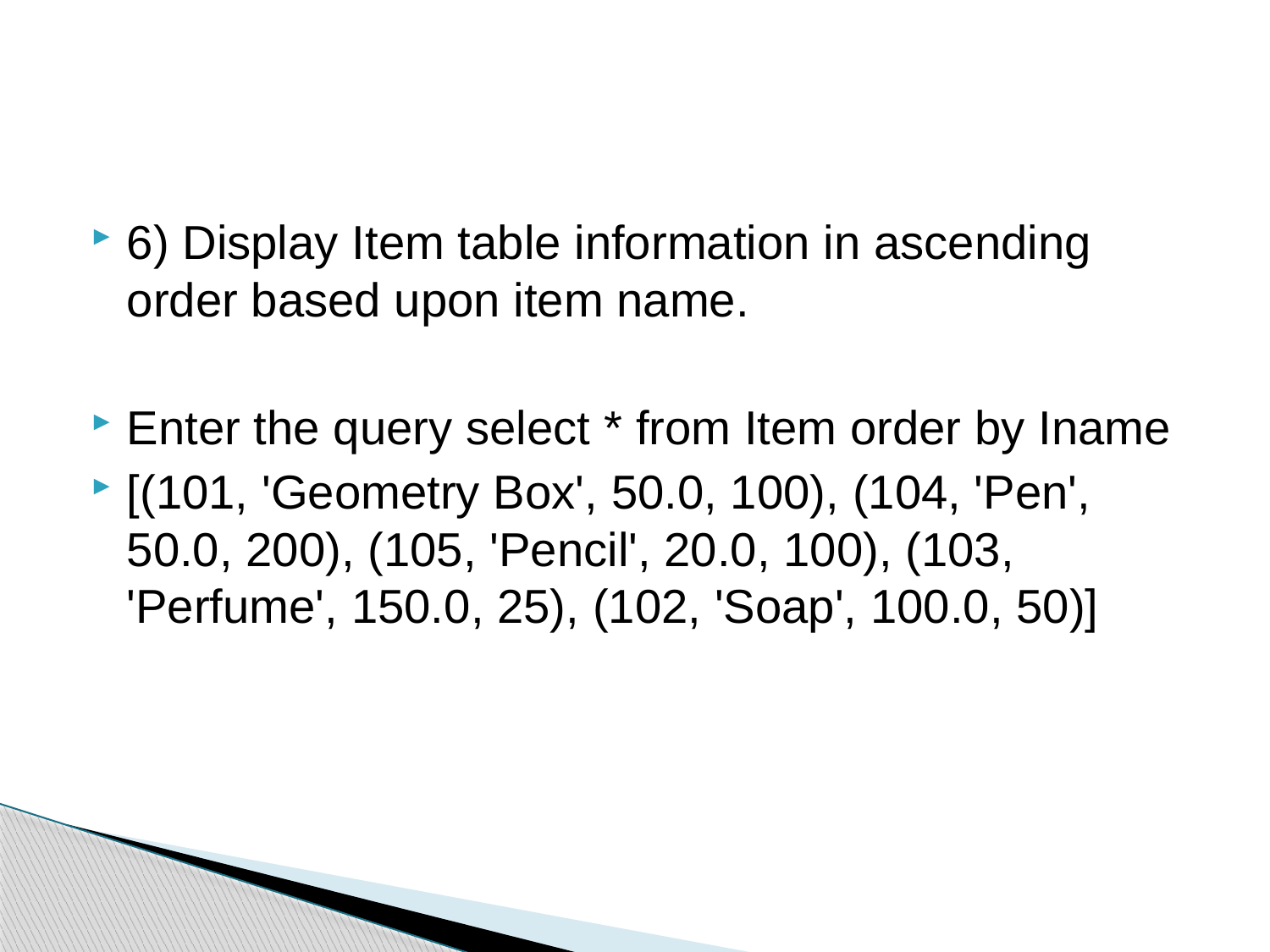

#
6) Display Item table information in ascending order based upon item name.

Enter the query select * from Item order by Iname
[(101, 'Geometry Box', 50.0, 100), (104, 'Pen', 50.0, 200), (105, 'Pencil', 20.0, 100), (103, 'Perfume', 150.0, 25), (102, 'Soap', 100.0, 50)]